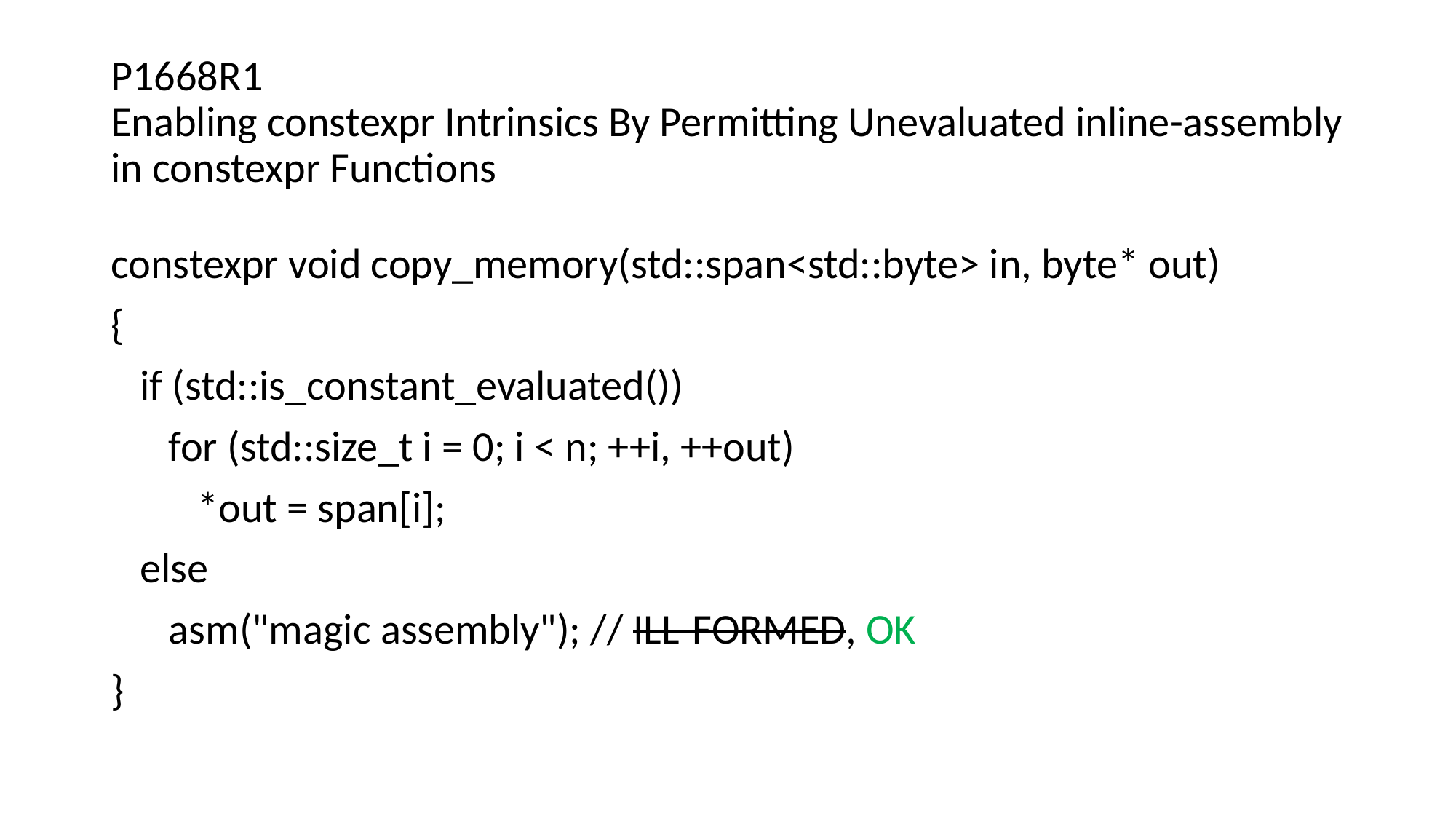

# P1668R1 Enabling constexpr Intrinsics By Permitting Unevaluated inline-assembly in constexpr Functions
constexpr void copy_memory(std::span<std::byte> in, byte* out)
{
   if (std::is_constant_evaluated())
      for (std::size_t i = 0; i < n; ++i, ++out)
         *out = span[i];
   else
      asm("magic assembly"); // ILL-FORMED, OK
}